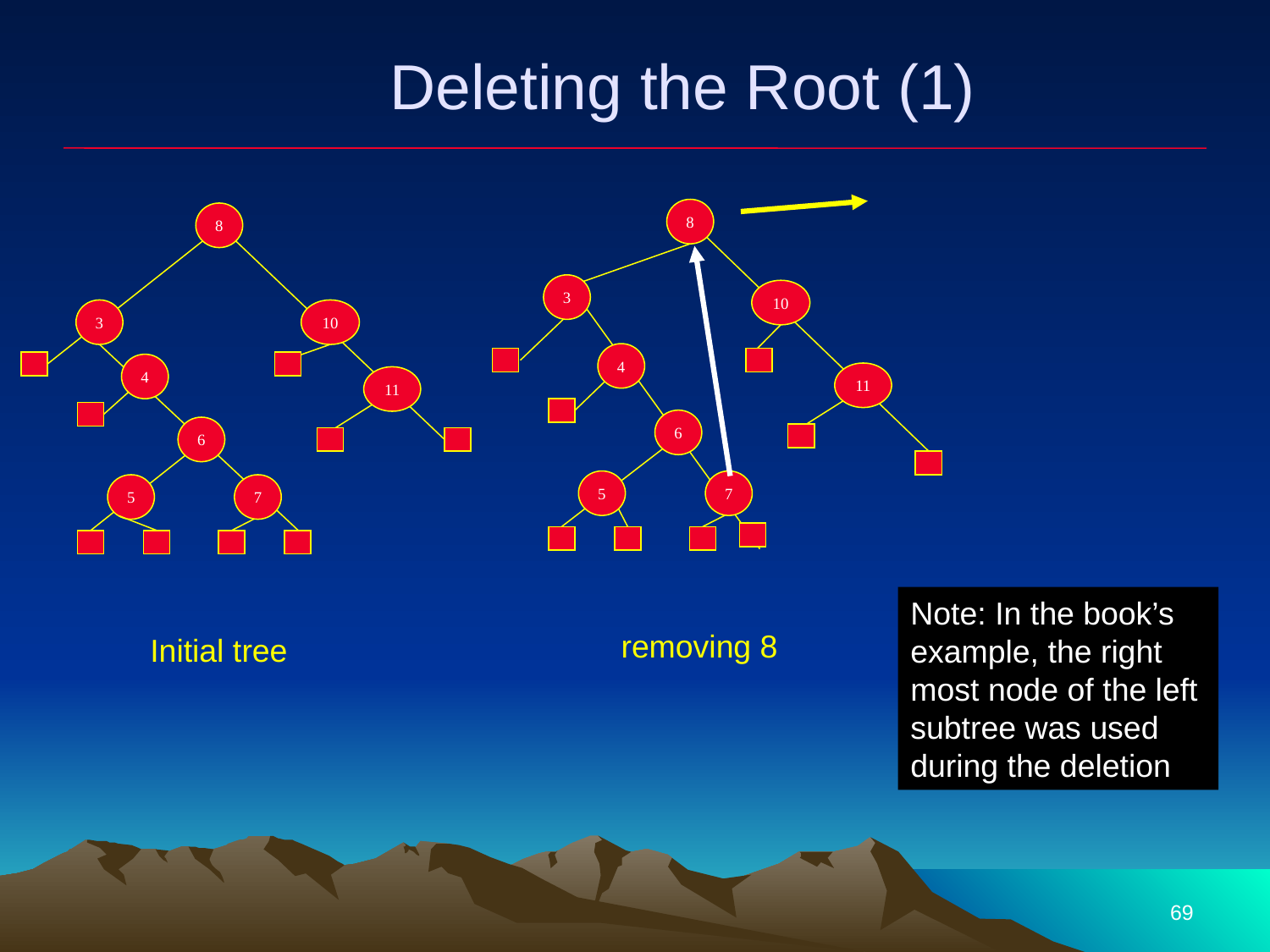

# Deleting the Root (1)
8

8

3
10
10
3
4

4
11
11

6
6

5
7
5
7

Note: In the book’s example, the right most node of the left subtree was used during the deletion
removing 8
Initial tree
69